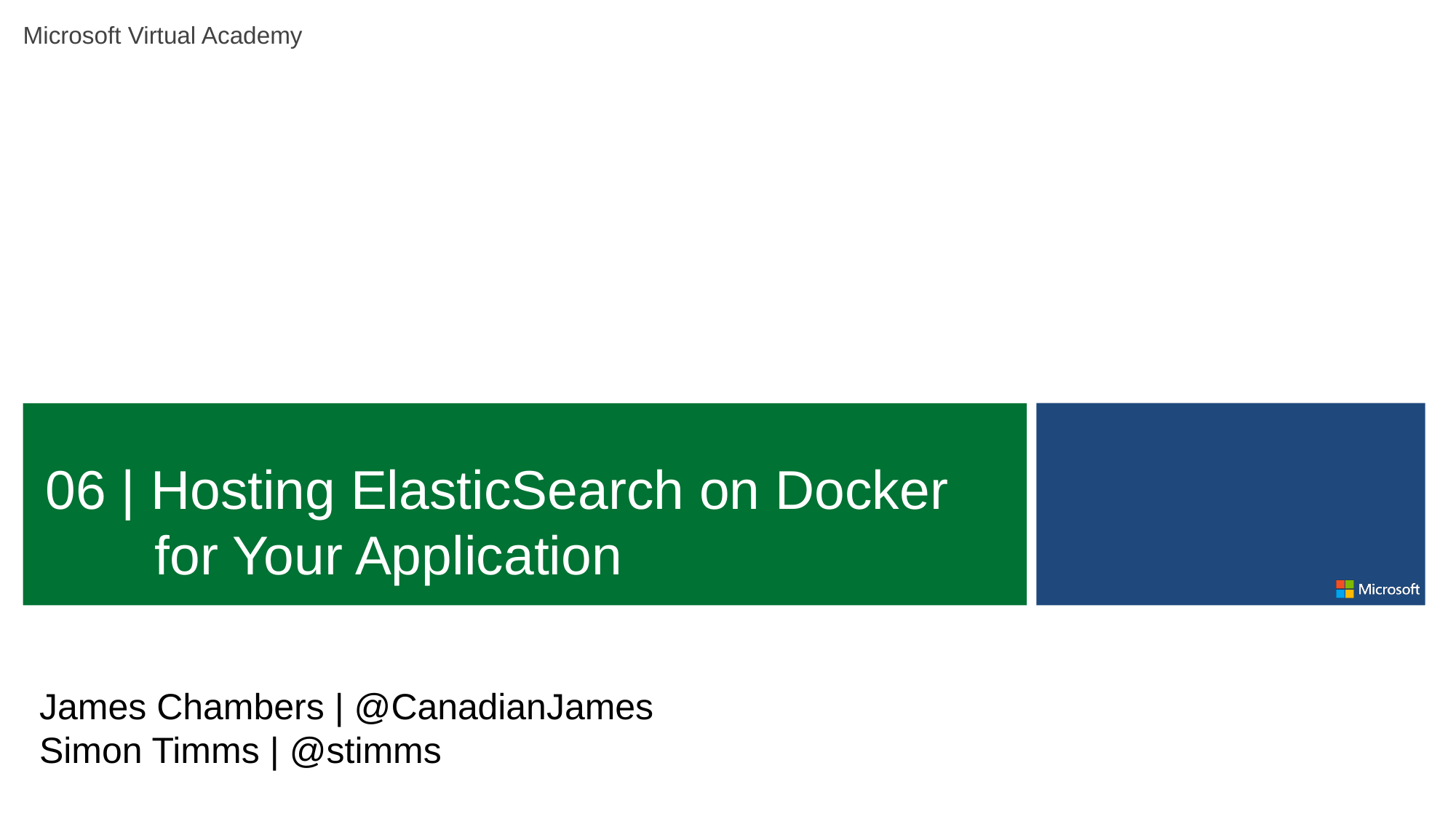

06 | Hosting ElasticSearch on Docker for Your Application
James Chambers | @CanadianJames
Simon Timms | @stimms